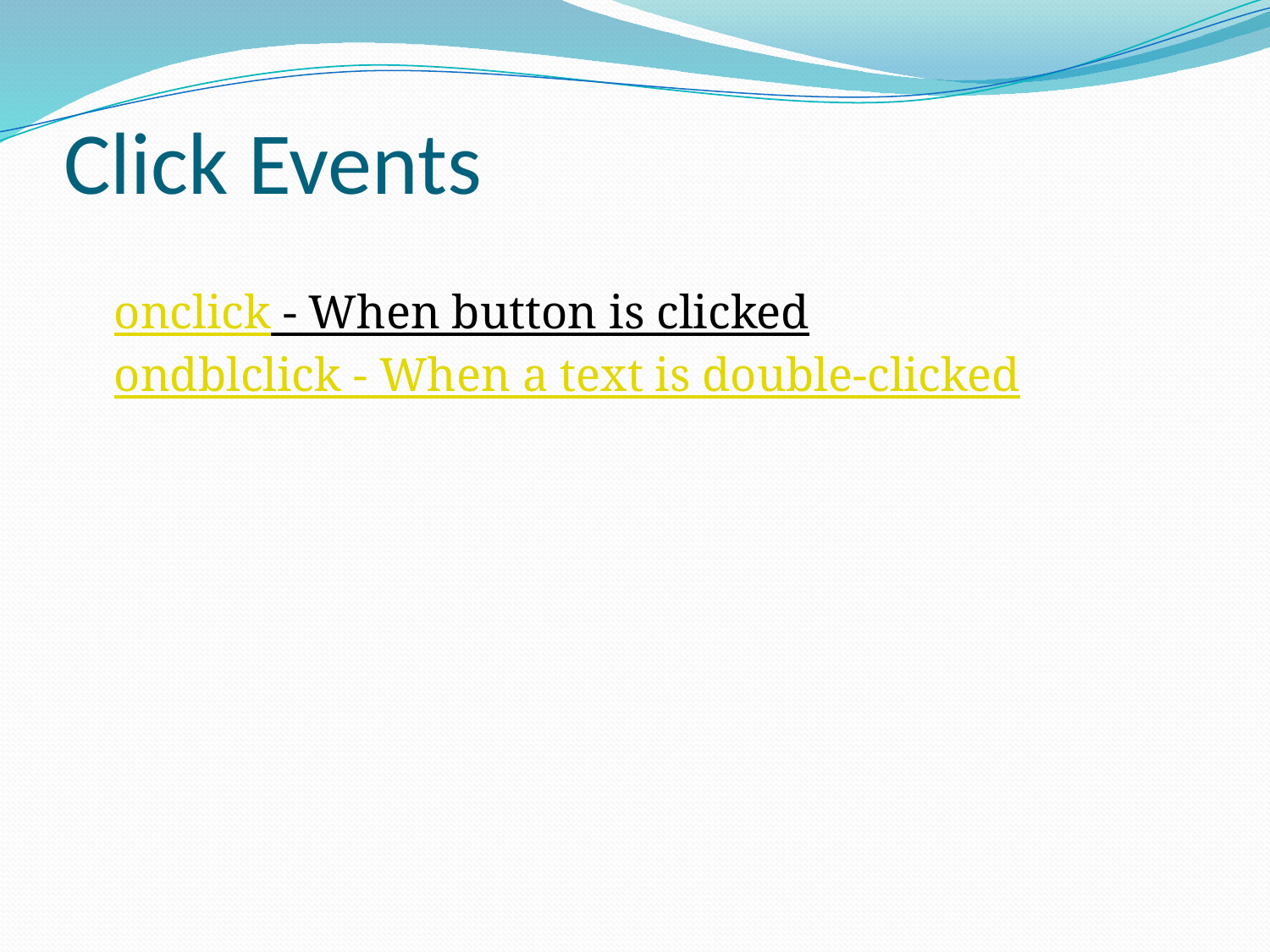

# Click Events
onclick - When button is clicked
ondblclick - When a text is double-clicked